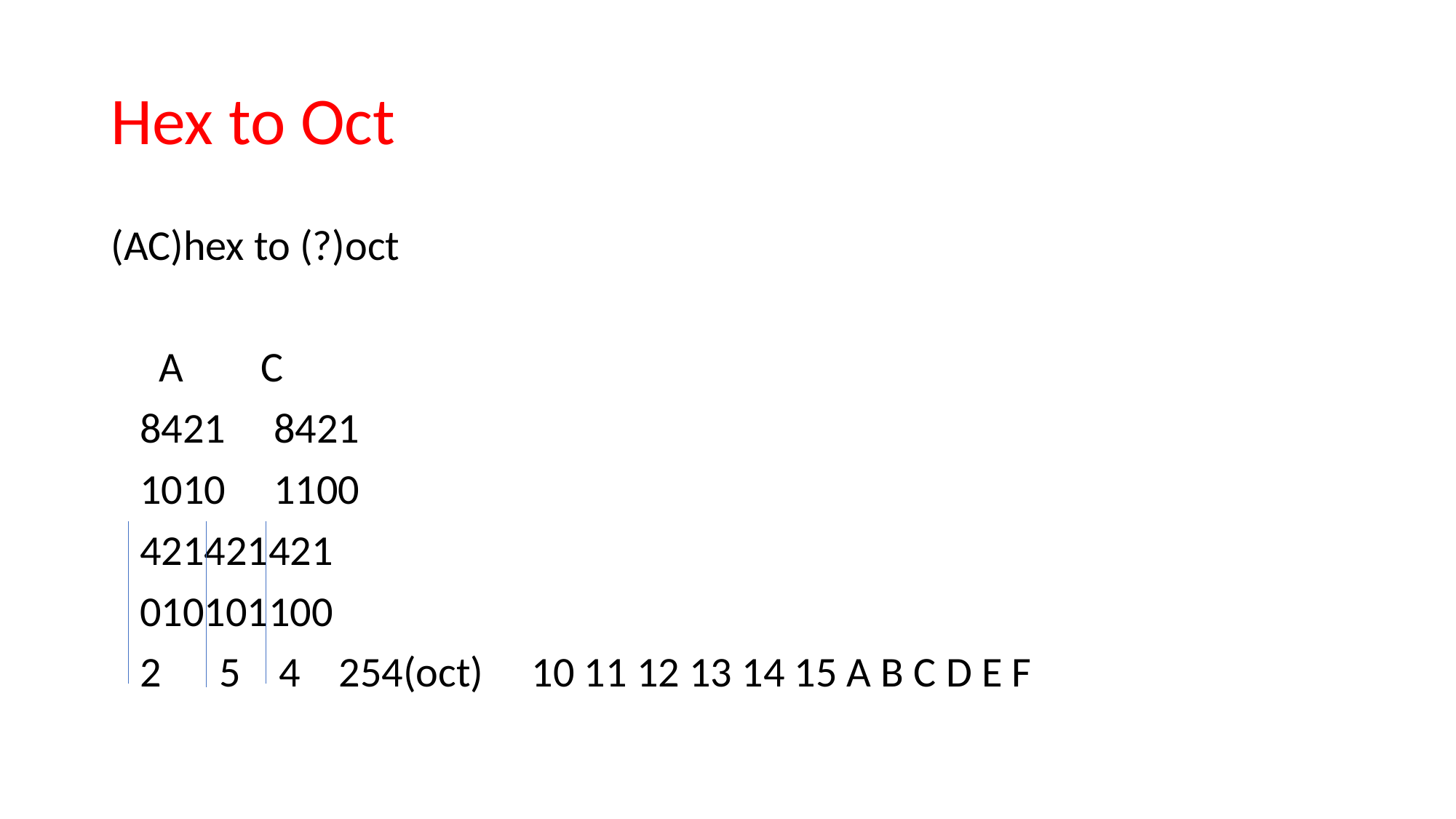

# Hex to Oct
(AC)hex to (?)oct

     A        C
   8421     8421
   1010     1100
   421421421
   010101100
   2      5    4    254(oct)     10 11 12 13 14 15 A B C D E F